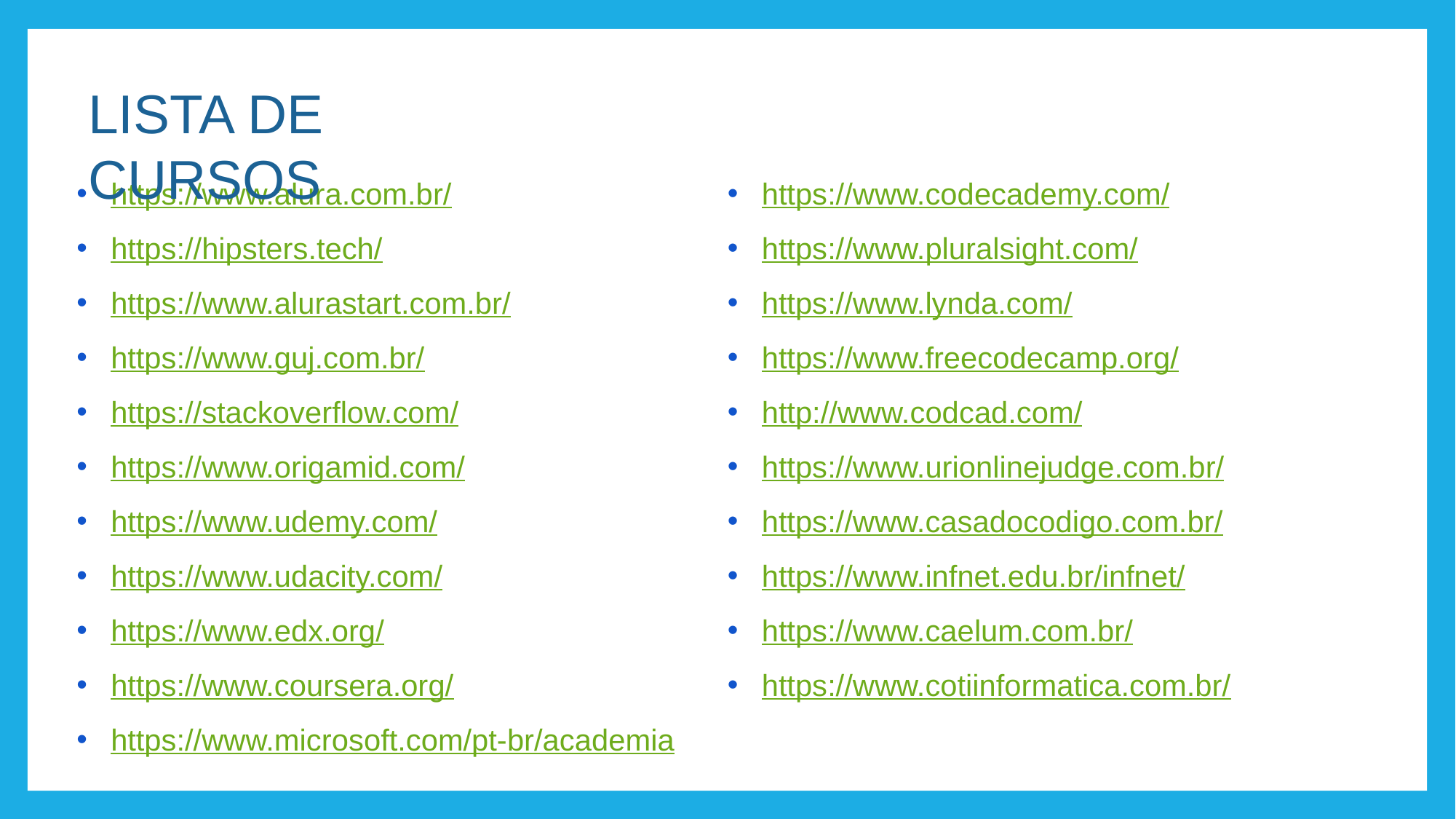

LISTA DE CURSOS
https://www.alura.com.br/
https://hipsters.tech/
https://www.alurastart.com.br/
https://www.guj.com.br/
https://stackoverflow.com/
https://www.origamid.com/
https://www.udemy.com/
https://www.udacity.com/
https://www.edx.org/
https://www.coursera.org/
https://www.microsoft.com/pt-br/academia
https://www.codecademy.com/
https://www.pluralsight.com/
https://www.lynda.com/
https://www.freecodecamp.org/
http://www.codcad.com/
https://www.urionlinejudge.com.br/
https://www.casadocodigo.com.br/
https://www.infnet.edu.br/infnet/
https://www.caelum.com.br/
https://www.cotiinformatica.com.br/